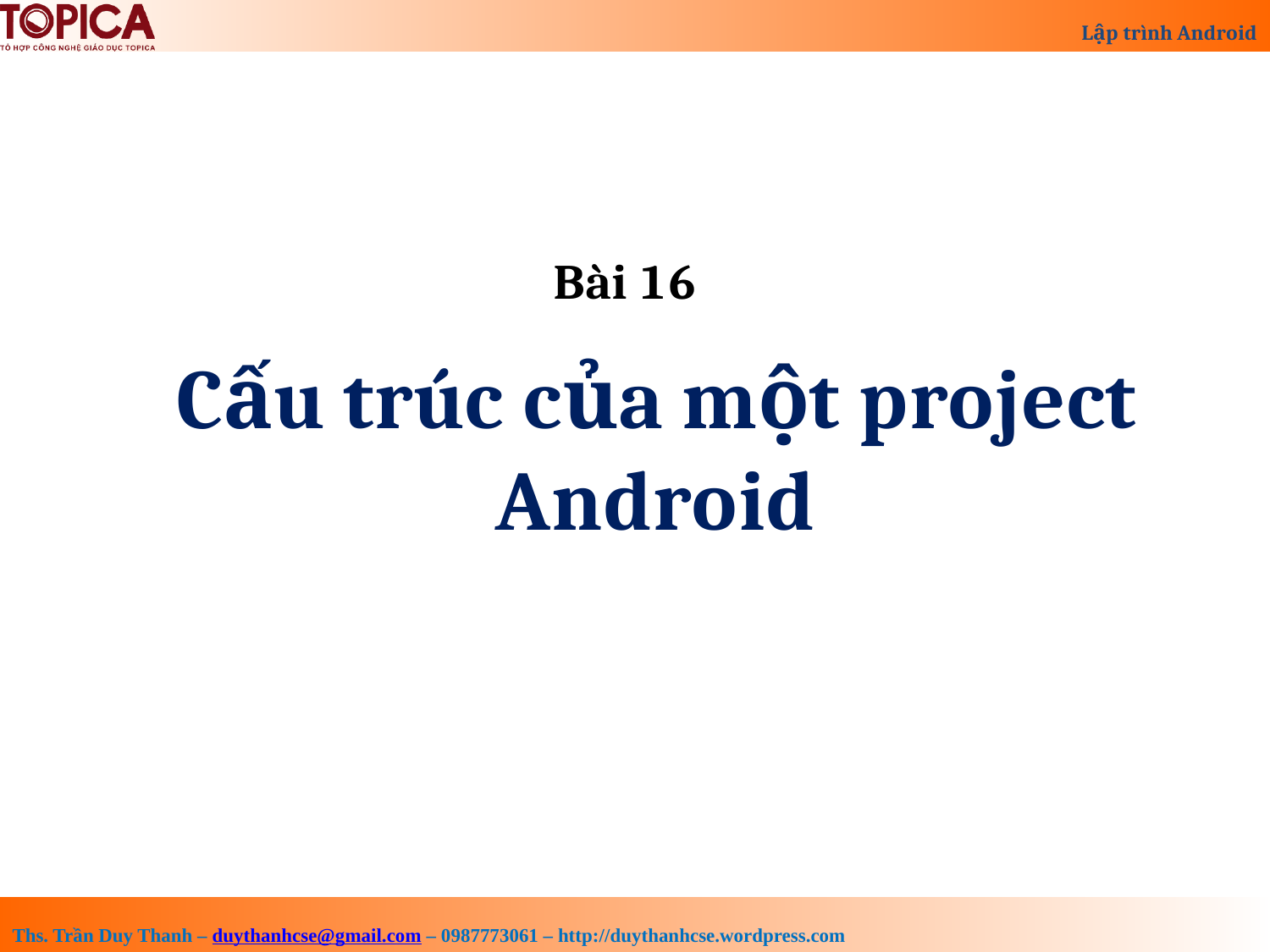

Bài 16
Cấu trúc của một project Android